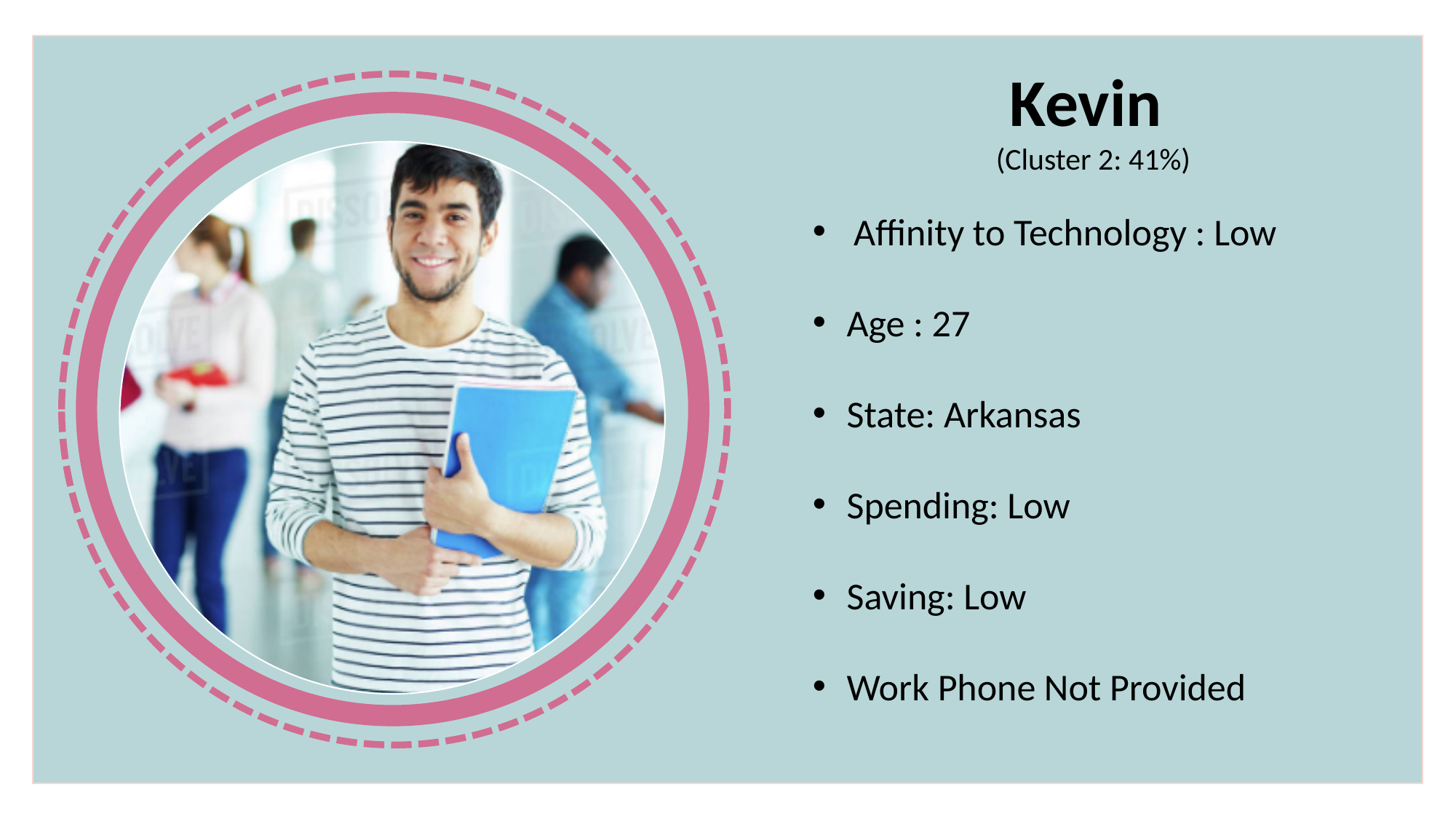

Kevin
(Cluster 2: 41%)

Affinity to Technology : Low

Age : 27

State: Arkansas

Spending: Low

Saving: Low

Work Phone Not Provided